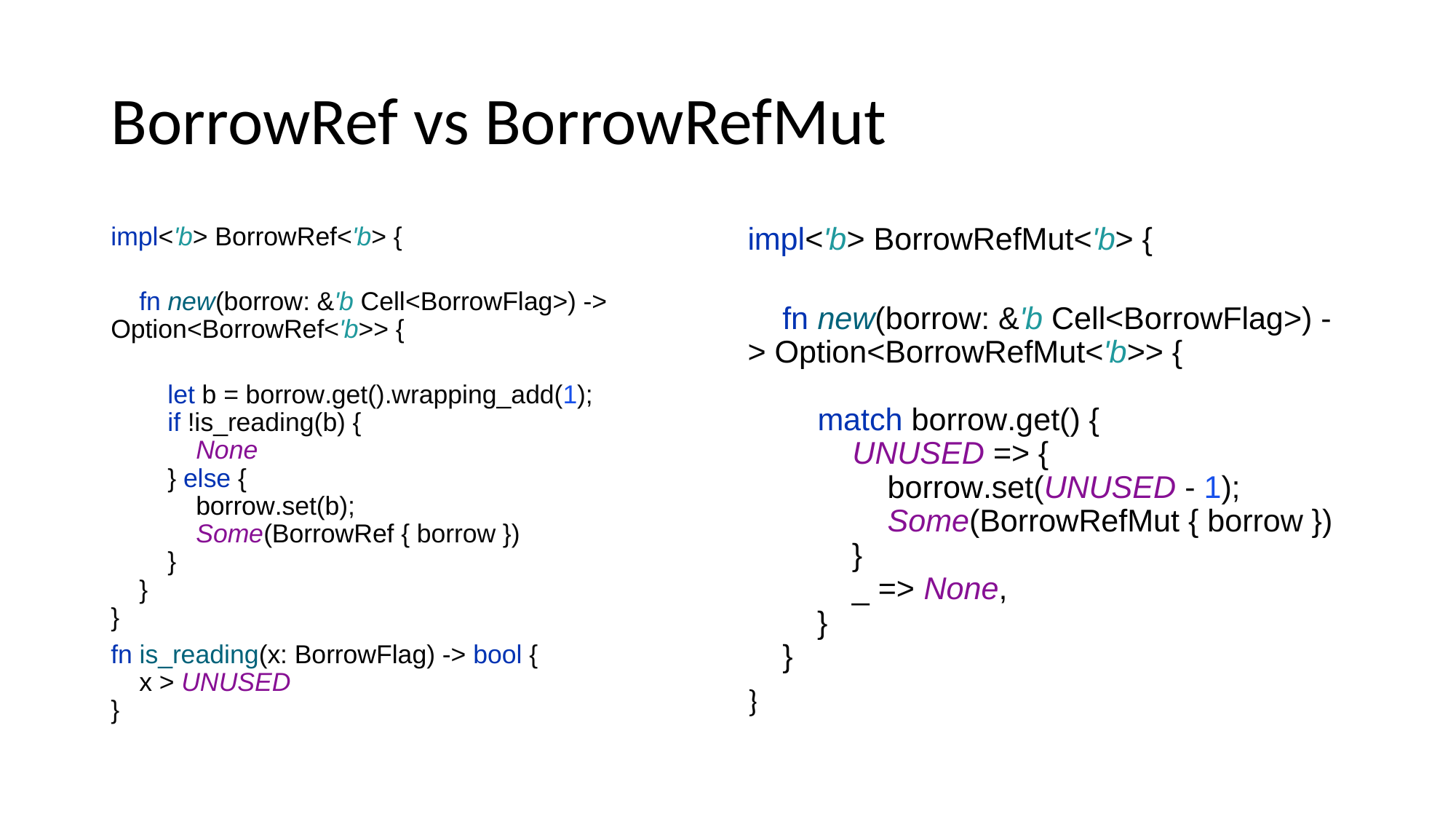

# BorrowRef vs BorrowRefMut
impl<'b> BorrowRef<'b> {
    fn new(borrow: &'b Cell<BorrowFlag>) -> Option<BorrowRef<'b>> {
        let b = borrow.get().wrapping_add(1);
        if !is_reading(b) {
            None
        } else {
            borrow.set(b);
            Some(BorrowRef { borrow })
        }
    }
}
fn is_reading(x: BorrowFlag) -> bool {
    x > UNUSED
}
impl<'b> BorrowRefMut<'b> {
    fn new(borrow: &'b Cell<BorrowFlag>) -> Option<BorrowRefMut<'b>> {
        match borrow.get() {
            UNUSED => {
                borrow.set(UNUSED - 1);
                Some(BorrowRefMut { borrow })
            }
            _ => None,
        }
    }
}